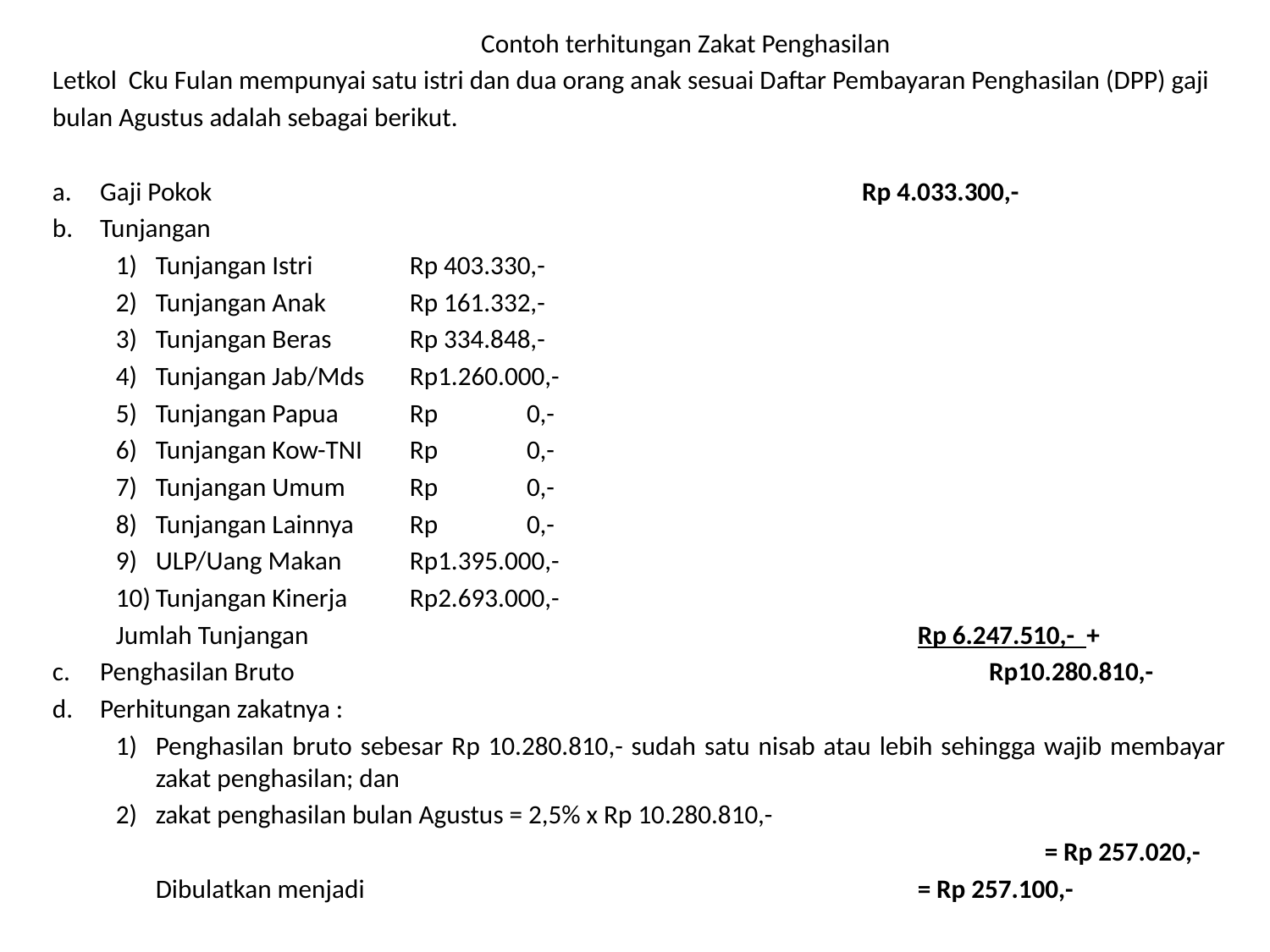

Contoh terhitungan Zakat Penghasilan
Letkol  Cku Fulan mempunyai satu istri dan dua orang anak sesuai Daftar Pembayaran Penghasilan (DPP) gaji
bulan Agustus adalah sebagai berikut.

Gaji Pokok						Rp 4.033.300,-
Tunjangan
Tunjangan Istri	Rp 403.330,-
Tunjangan Anak	Rp 161.332,-
Tunjangan Beras	Rp 334.848,-
Tunjangan Jab/Mds	Rp1.260.000,-
Tunjangan Papua	Rp               0,-
Tunjangan Kow-TNI	Rp               0,-
Tunjangan Umum	Rp               0,-
Tunjangan Lainnya	Rp               0,-
ULP/Uang Makan	Rp1.395.000,-
Tunjangan Kinerja	Rp2.693.000,-
Jumlah Tunjangan					Rp 6.247.510,-  +
Penghasilan Bruto						Rp10.280.810,-
Perhitungan zakatnya :
Penghasilan bruto sebesar Rp 10.280.810,- sudah satu nisab atau lebih sehingga wajib membayar zakat penghasilan; dan
zakat penghasilan bulan Agustus = 2,5% x Rp 10.280.810,-
								= Rp 257.020,-
	Dibulatkan menjadi					= Rp 257.100,-